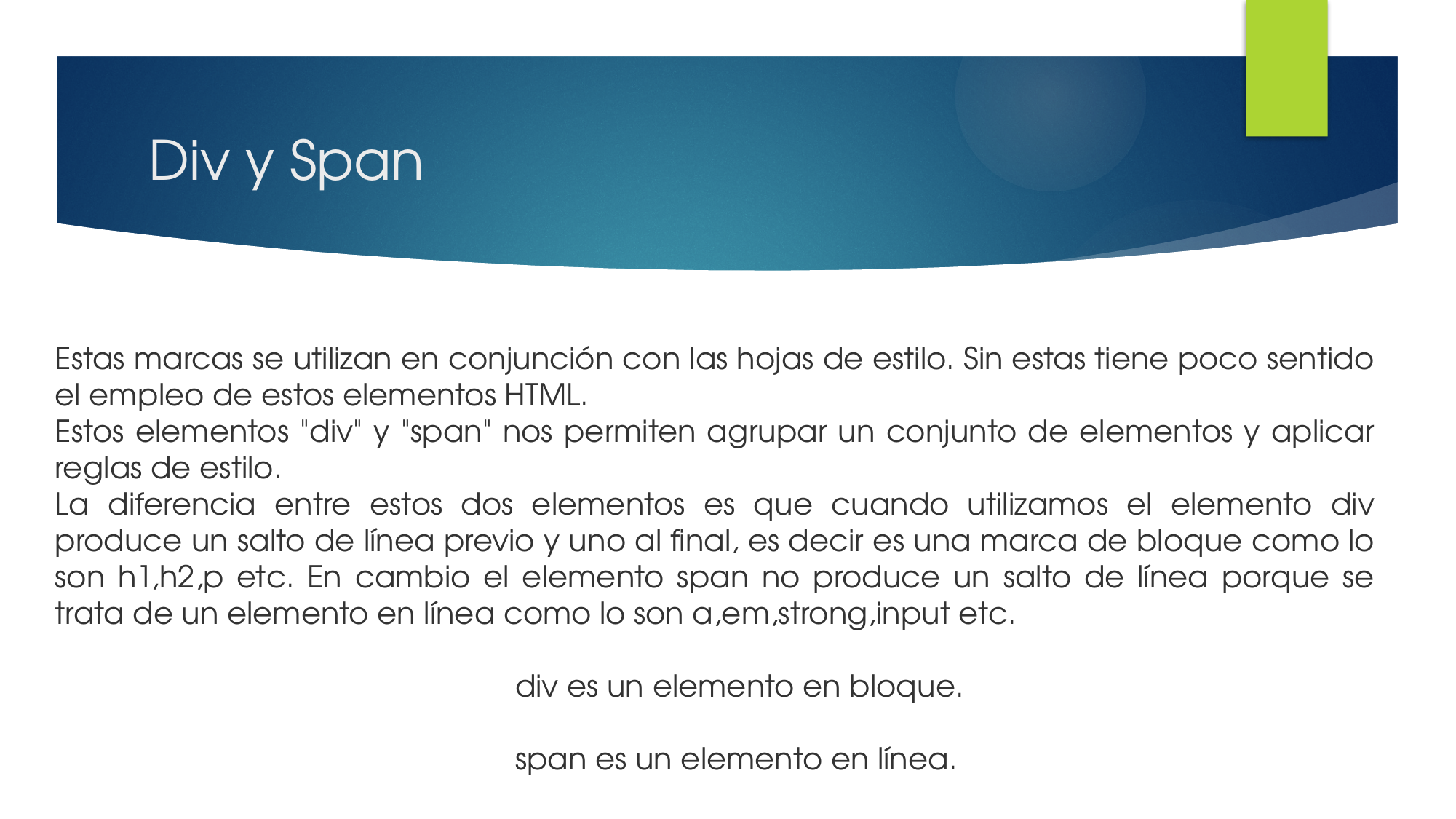

# Div y Span
Estas marcas se utilizan en conjunción con las hojas de estilo. Sin estas tiene poco sentido el empleo de estos elementos HTML.
Estos elementos "div" y "span" nos permiten agrupar un conjunto de elementos y aplicar reglas de estilo.
La diferencia entre estos dos elementos es que cuando utilizamos el elemento div produce un salto de línea previo y uno al final, es decir es una marca de bloque como lo son h1,h2,p etc. En cambio el elemento span no produce un salto de línea porque se trata de un elemento en línea como lo son a,em,strong,input etc.

                                                       div es un elemento en bloque.

                                                       span es un elemento en línea.